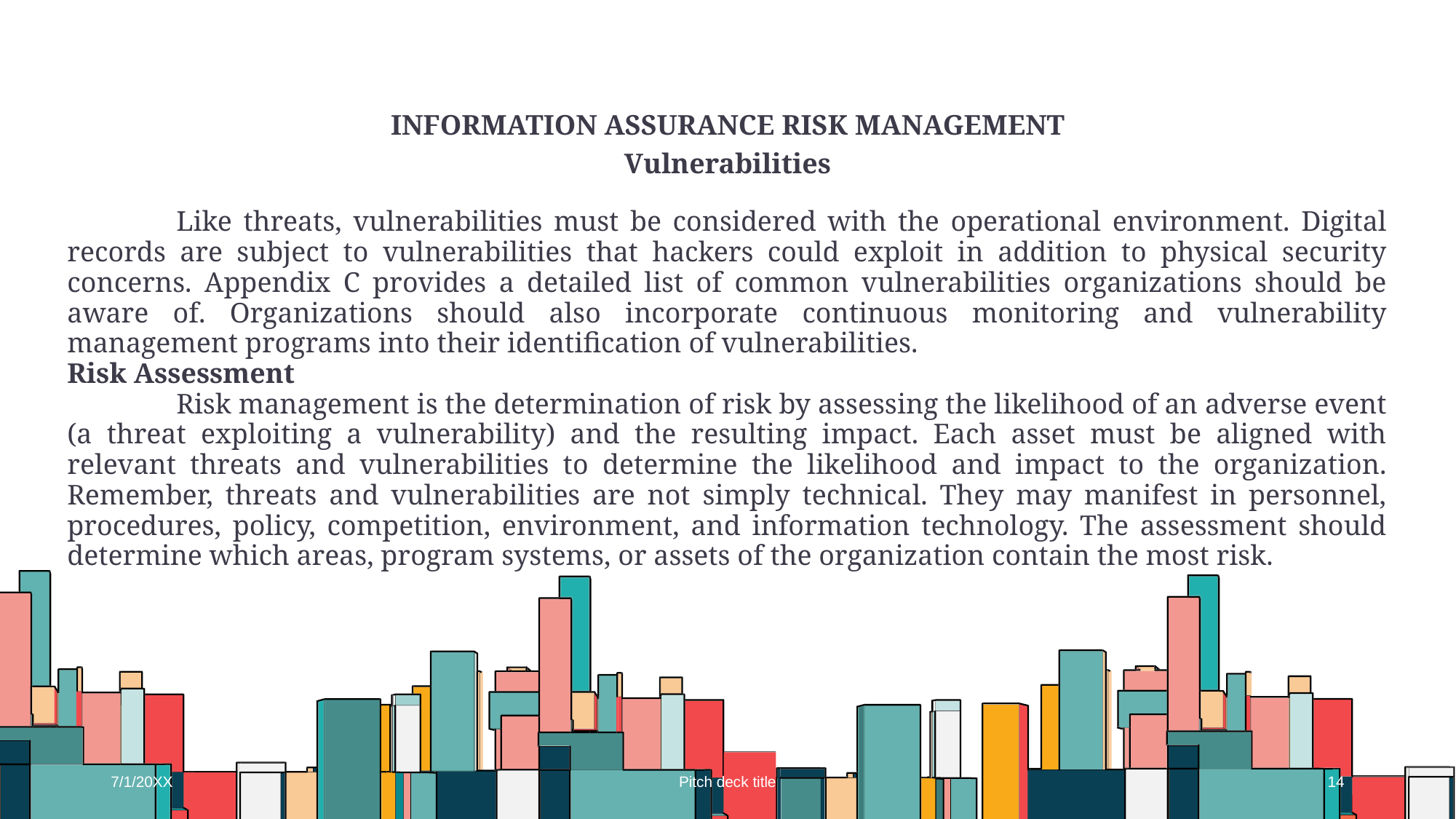

# Information Assurance Risk Management
Vulnerabilities
	Like threats, vulnerabilities must be considered with the operational environment. Digital records are subject to vulnerabilities that hackers could exploit in addition to physical security concerns. Appendix C provides a detailed list of common vulnerabilities organizations should be aware of. Organizations should also incorporate continuous monitoring and vulnerability management programs into their identification of vulnerabilities.
Risk Assessment
	Risk management is the determination of risk by assessing the likelihood of an adverse event (a threat exploiting a vulnerability) and the resulting impact. Each asset must be aligned with relevant threats and vulnerabilities to determine the likelihood and impact to the organization. Remember, threats and vulnerabilities are not simply technical. They may manifest in personnel, procedures, policy, competition, environment, and information technology. The assessment should determine which areas, program systems, or assets of the organization contain the most risk.
7/1/20XX
Pitch deck title
14